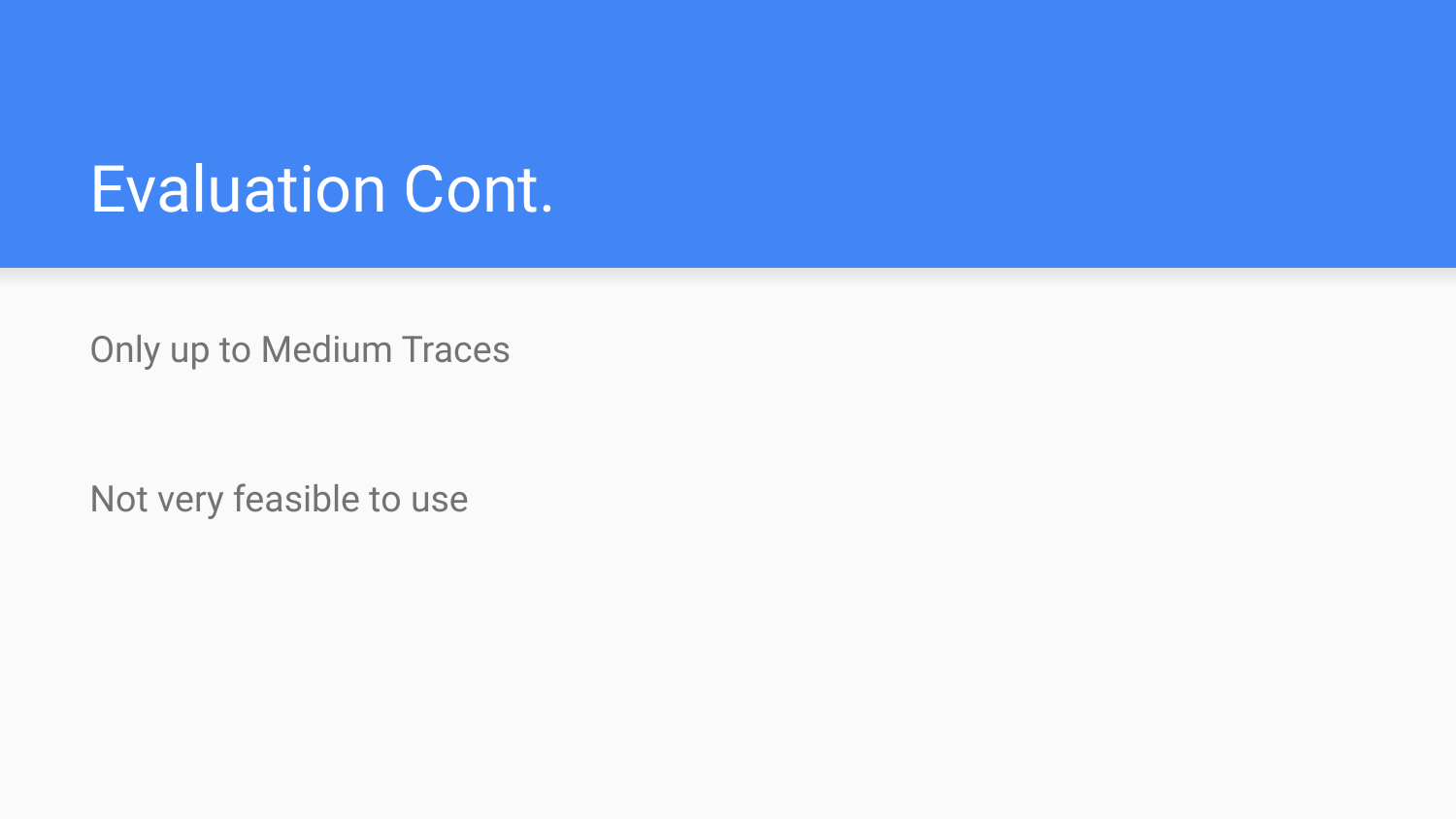

# Evaluation Cont.
Only up to Medium Traces

Not very feasible to use